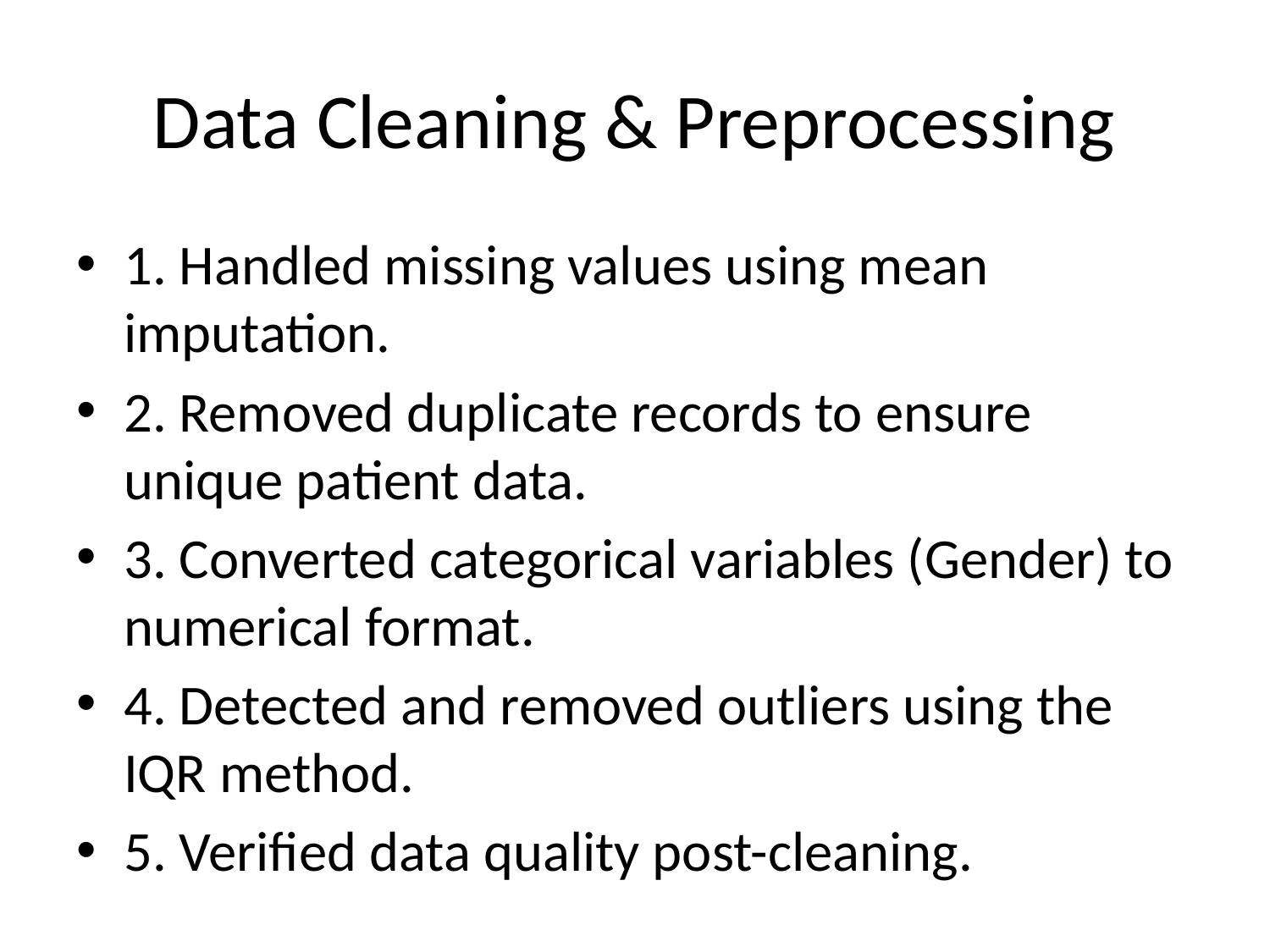

# Data Cleaning & Preprocessing
1. Handled missing values using mean imputation.
2. Removed duplicate records to ensure unique patient data.
3. Converted categorical variables (Gender) to numerical format.
4. Detected and removed outliers using the IQR method.
5. Verified data quality post-cleaning.